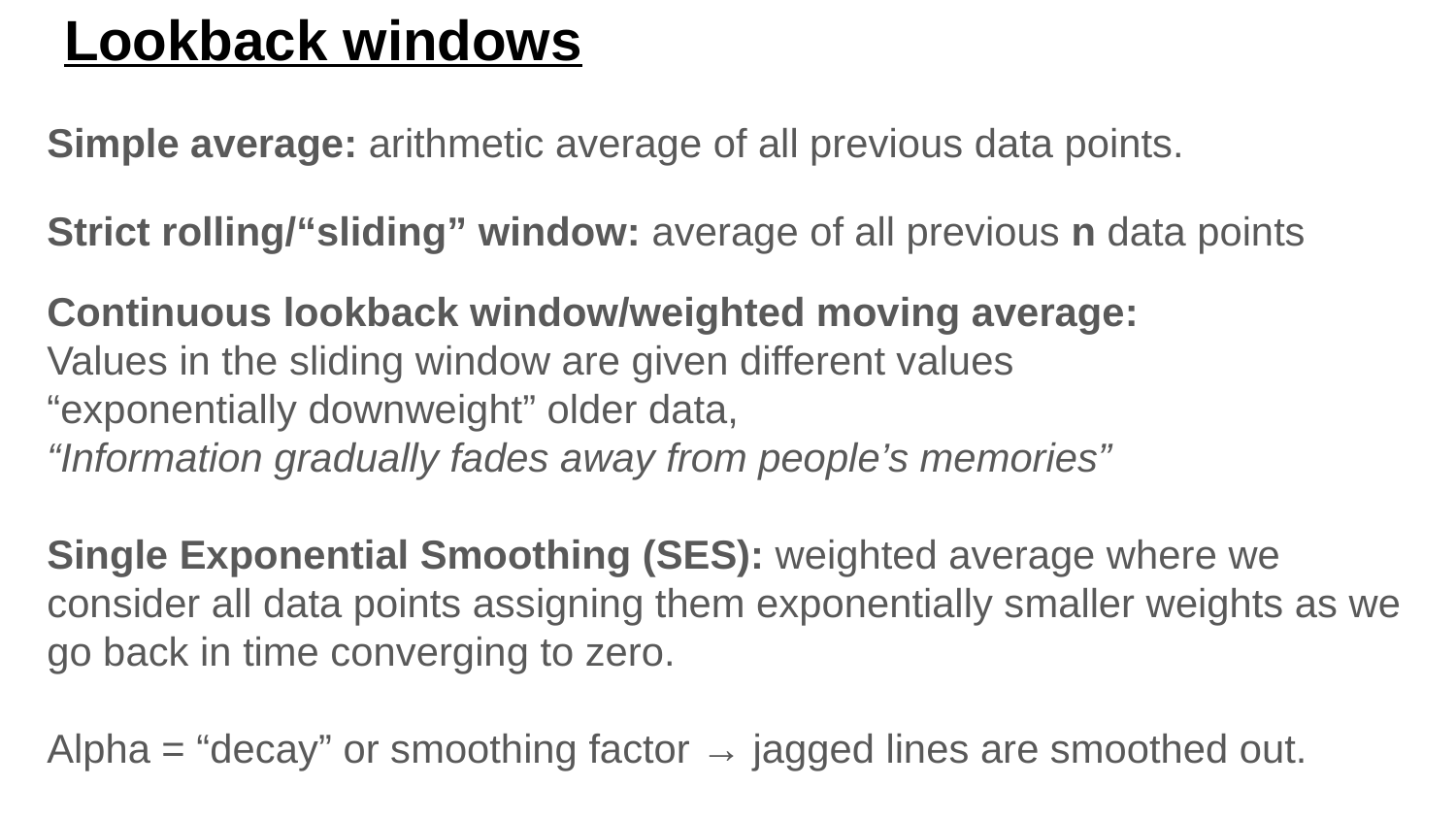

# Lookback windows
Simple average: arithmetic average of all previous data points.
Strict rolling/“sliding” window: average of all previous n data points
Continuous lookback window/weighted moving average:
Values in the sliding window are given different values
“exponentially downweight” older data,
“Information gradually fades away from people’s memories”

Single Exponential Smoothing (SES): weighted average where we consider all data points assigning them exponentially smaller weights as we go back in time converging to zero.

Alpha = “decay” or smoothing factor → jagged lines are smoothed out.